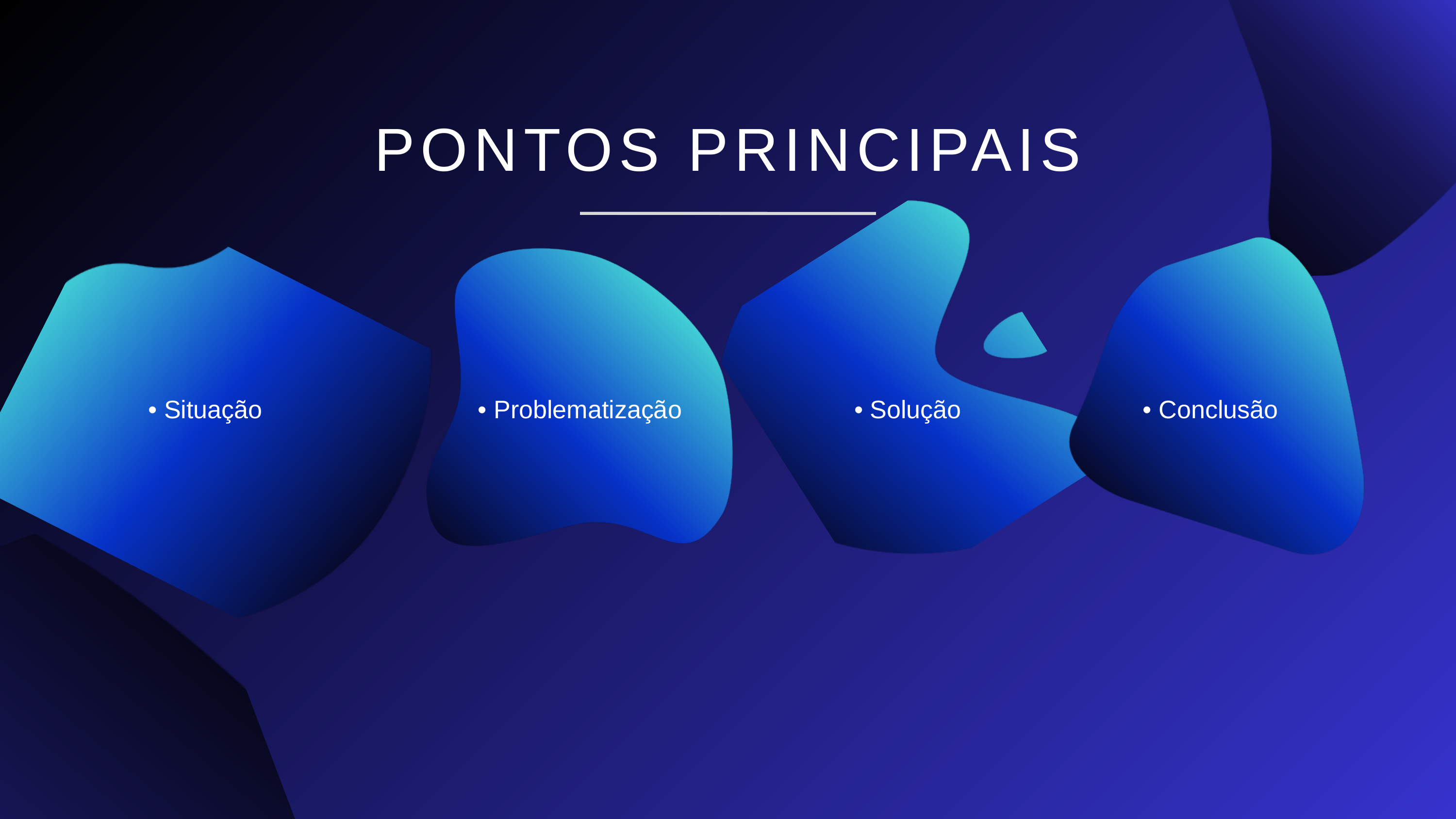

PONTOS PRINCIPAIS

• Situação
• Problematização
• Solução
• Conclusão